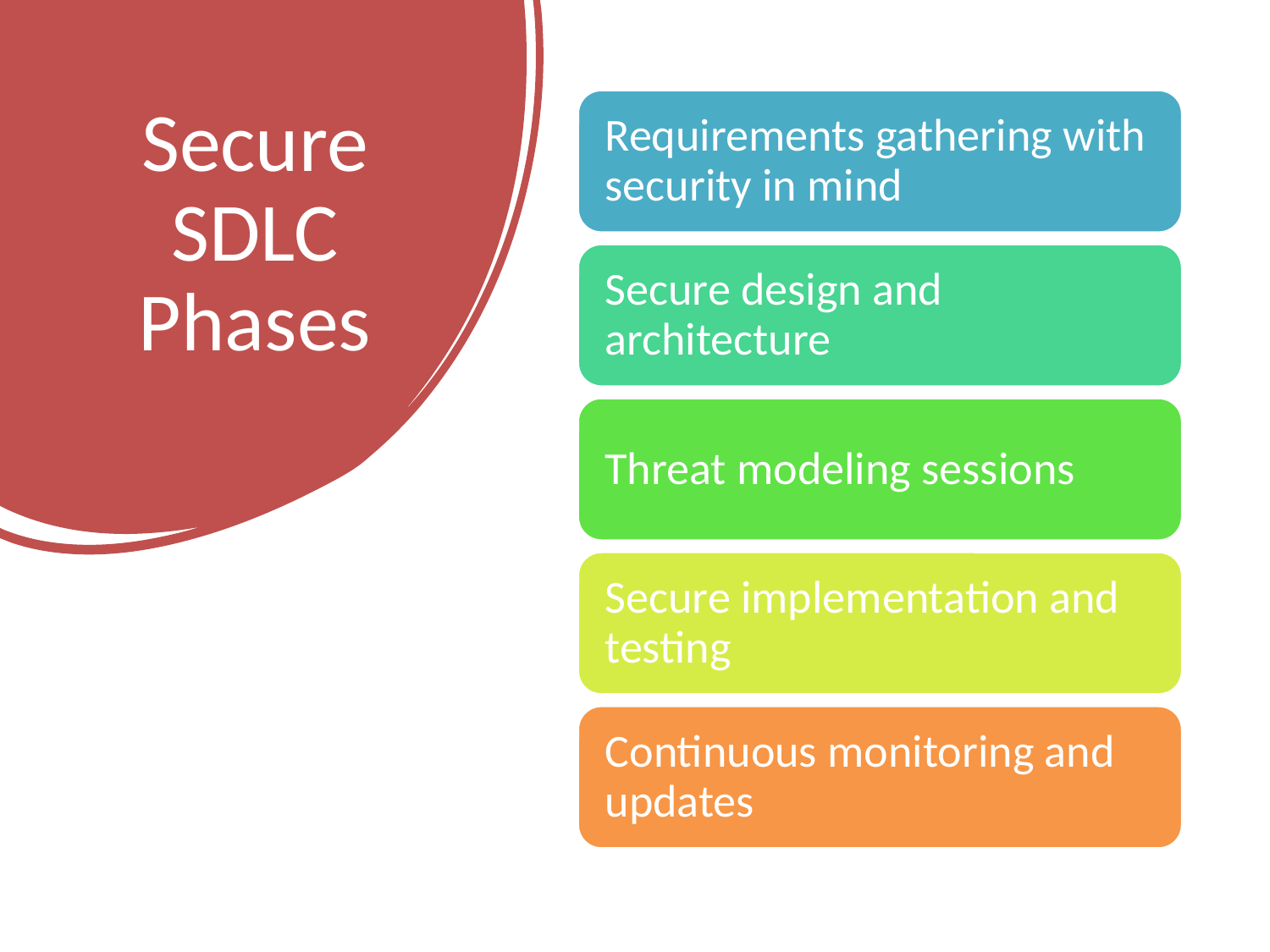

Requirements gathering with security in mind
Secure design and architecture
Threat modeling sessions
Secure implementation and testing
Continuous monitoring and updates
# Secure SDLC Phases